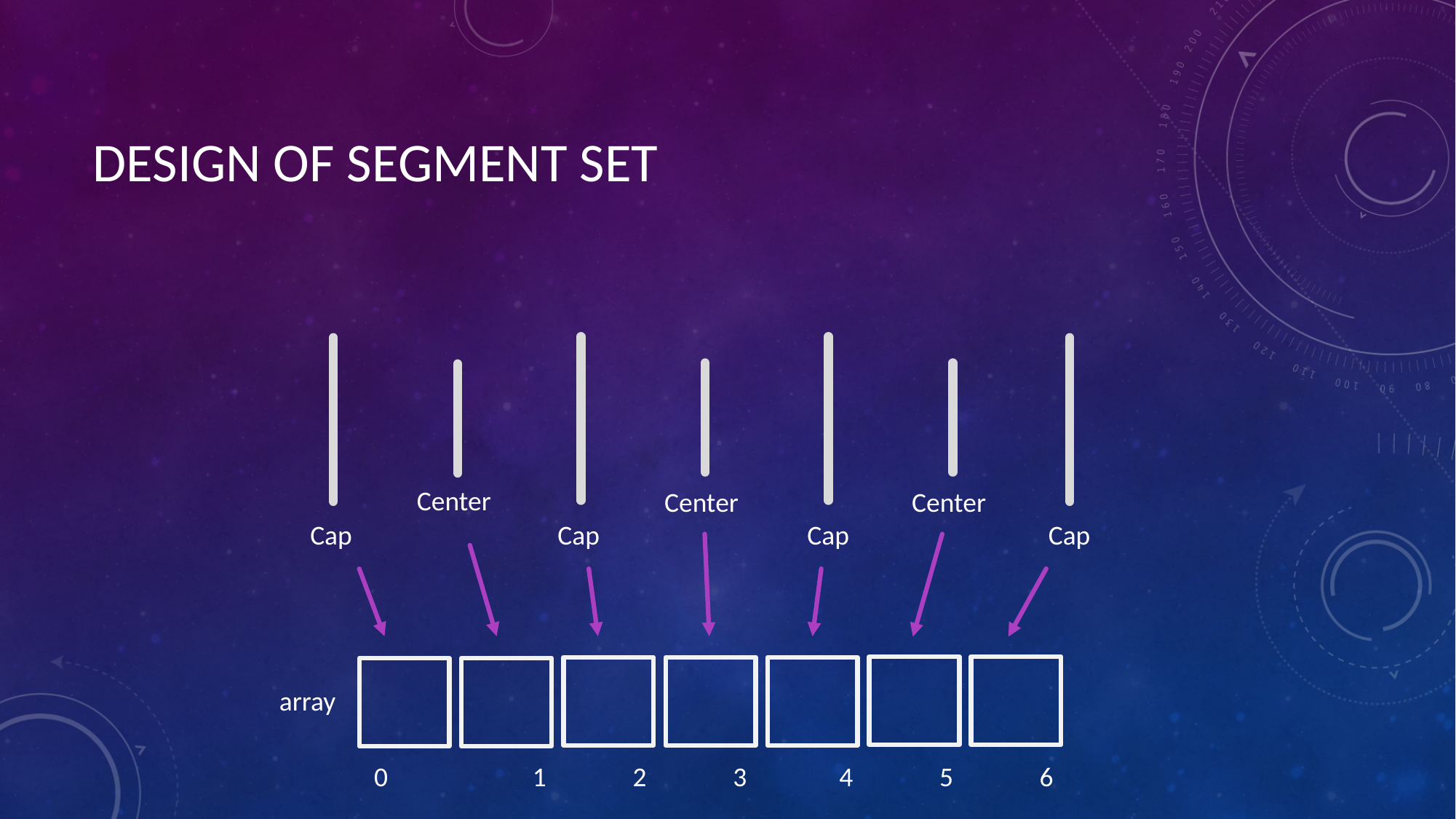

# Design of Segment Set
Center
Center
Center
Cap
Cap
Cap
Cap

array
0	        1              2              3               4              5              6